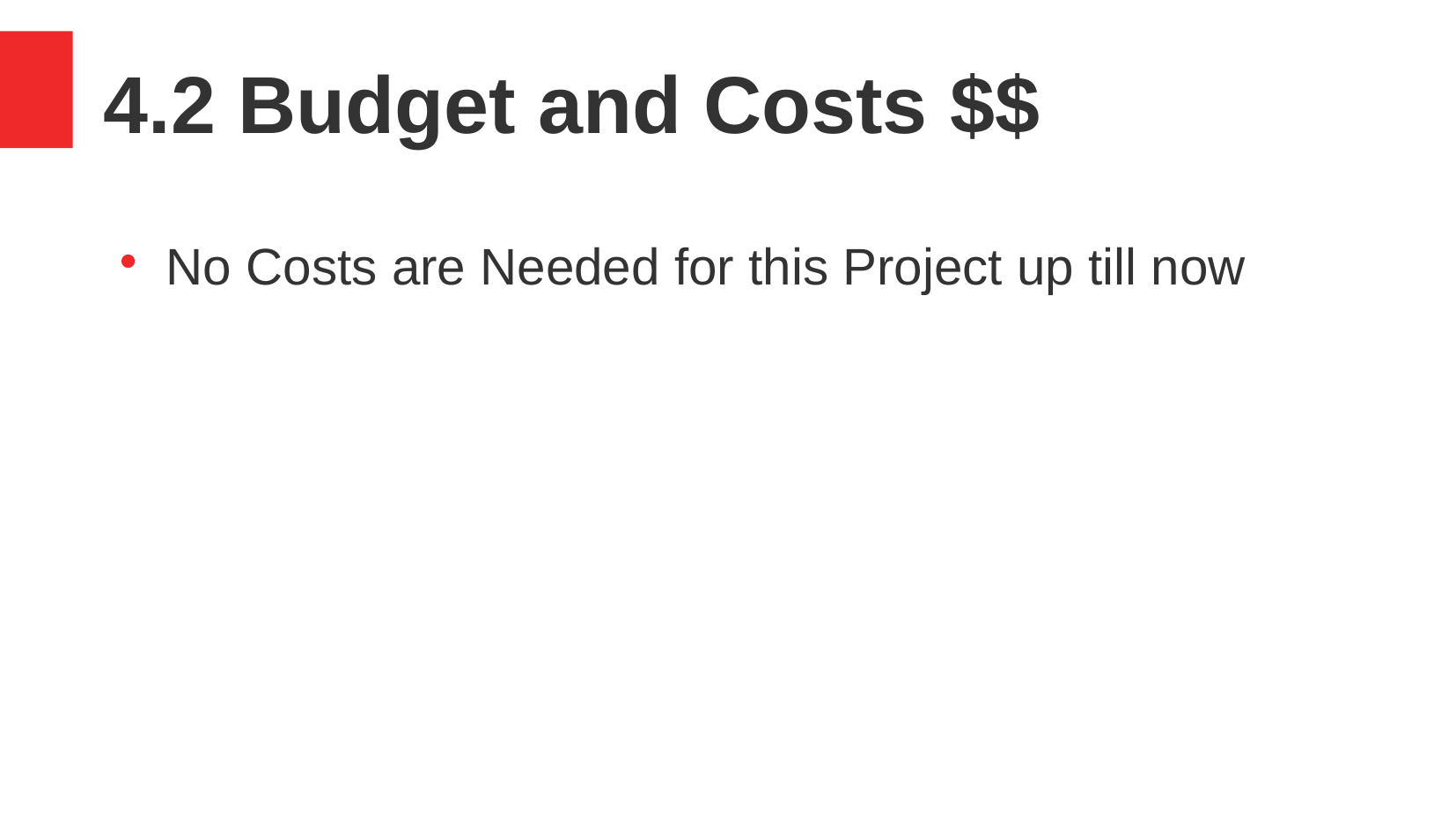

4.2 Budget and Costs $$
No Costs are Needed for this Project up till now